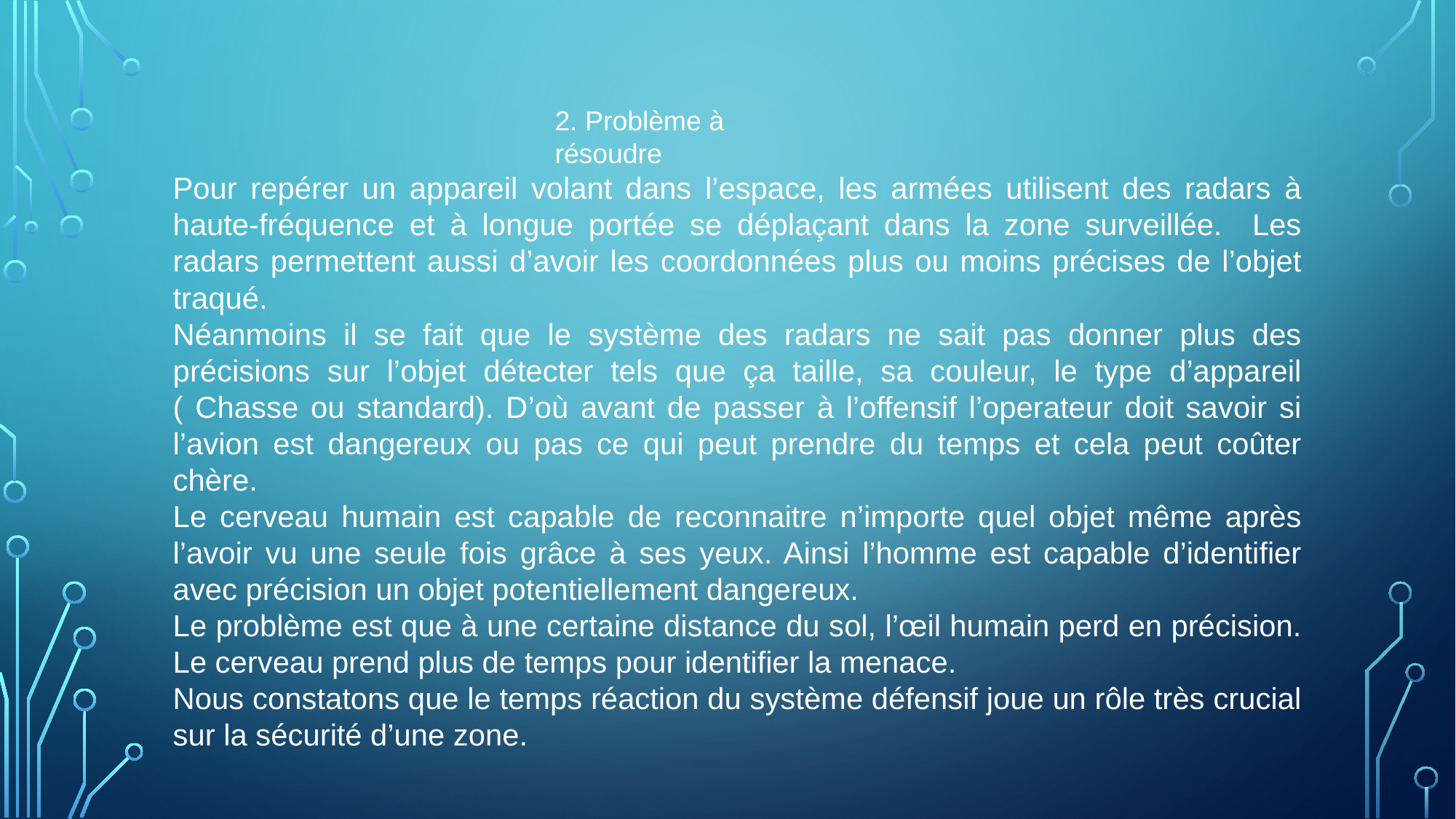

2. Problème à résoudre
Pour repérer un appareil volant dans l’espace, les armées utilisent des radars à haute-fréquence et à longue portée se déplaçant dans la zone surveillée.  Les radars permettent aussi d’avoir les coordonnées plus ou moins précises de l’objet traqué.
Néanmoins il se fait que le système des radars ne sait pas donner plus des précisions sur l’objet détecter tels que ça taille, sa couleur, le type d’appareil ( Chasse ou standard). D’où avant de passer à l’offensif l’operateur doit savoir si l’avion est dangereux ou pas ce qui peut prendre du temps et cela peut coûter chère.
Le cerveau humain est capable de reconnaitre n’importe quel objet même après l’avoir vu une seule fois grâce à ses yeux. Ainsi l’homme est capable d’identifier avec précision un objet potentiellement dangereux.
Le problème est que à une certaine distance du sol, l’œil humain perd en précision. Le cerveau prend plus de temps pour identifier la menace.
Nous constatons que le temps réaction du système défensif joue un rôle très crucial sur la sécurité d’une zone.